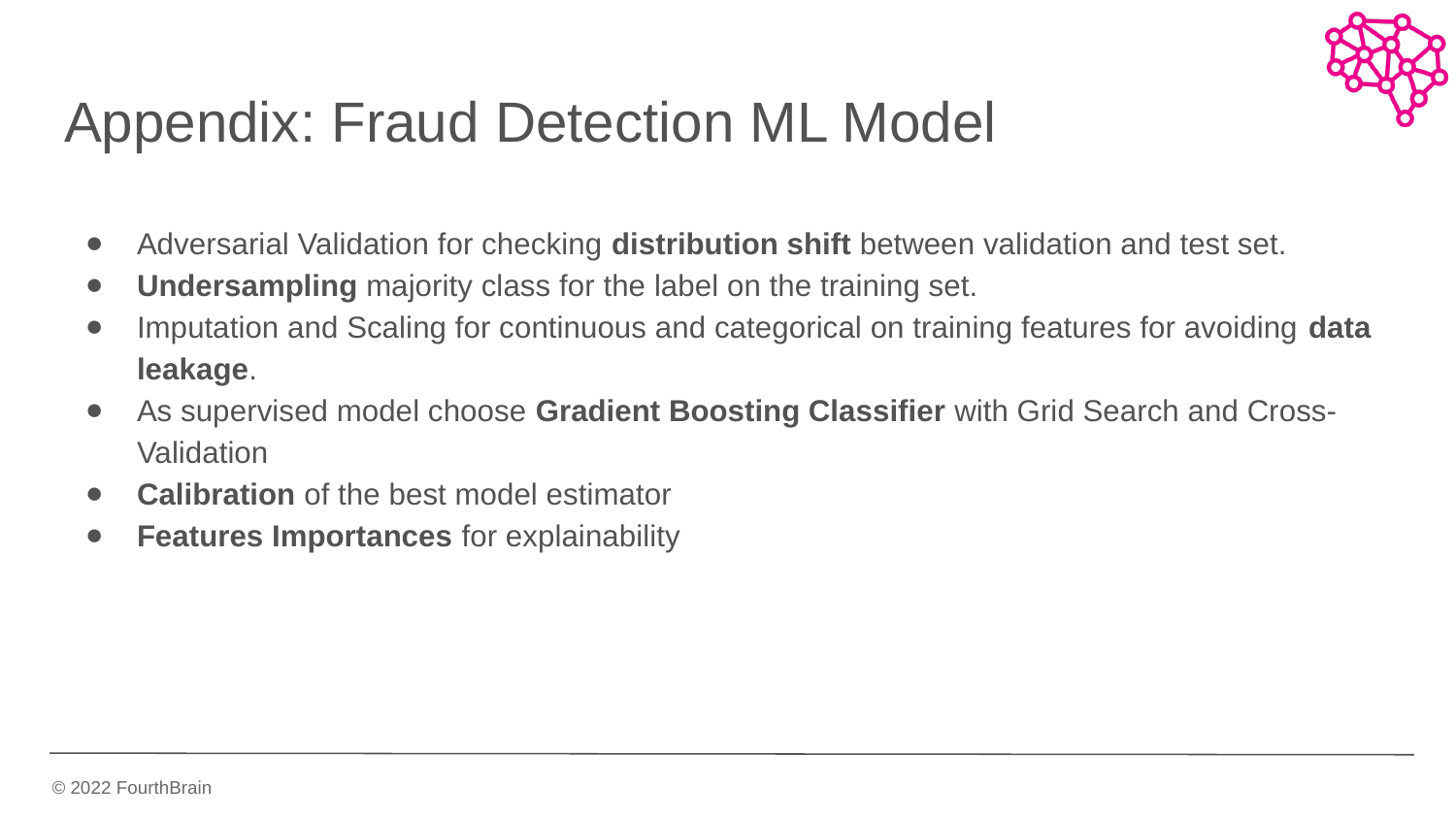

# Appendix: Fraud Detection ML Model
Adversarial Validation for checking distribution shift between validation and test set.
Undersampling majority class for the label on the training set.
Imputation and Scaling for continuous and categorical on training features for avoiding data leakage.
As supervised model choose Gradient Boosting Classifier with Grid Search and Cross-Validation
Calibration of the best model estimator
Features Importances for explainability